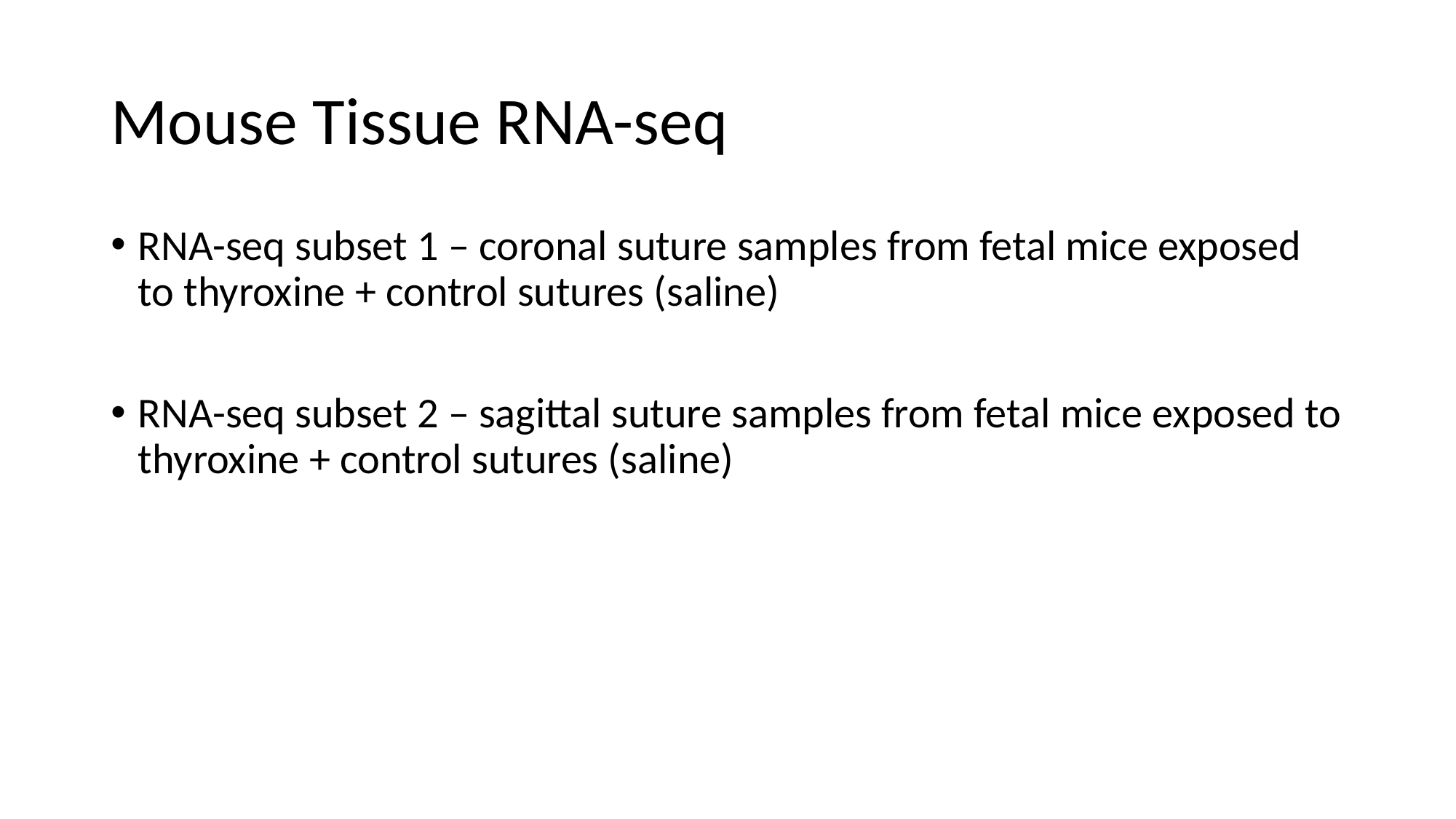

# Mouse Tissue RNA-seq
RNA-seq subset 1 – coronal suture samples from fetal mice exposed to thyroxine + control sutures (saline)

RNA-seq subset 2 – sagittal suture samples from fetal mice exposed to thyroxine + control sutures (saline)